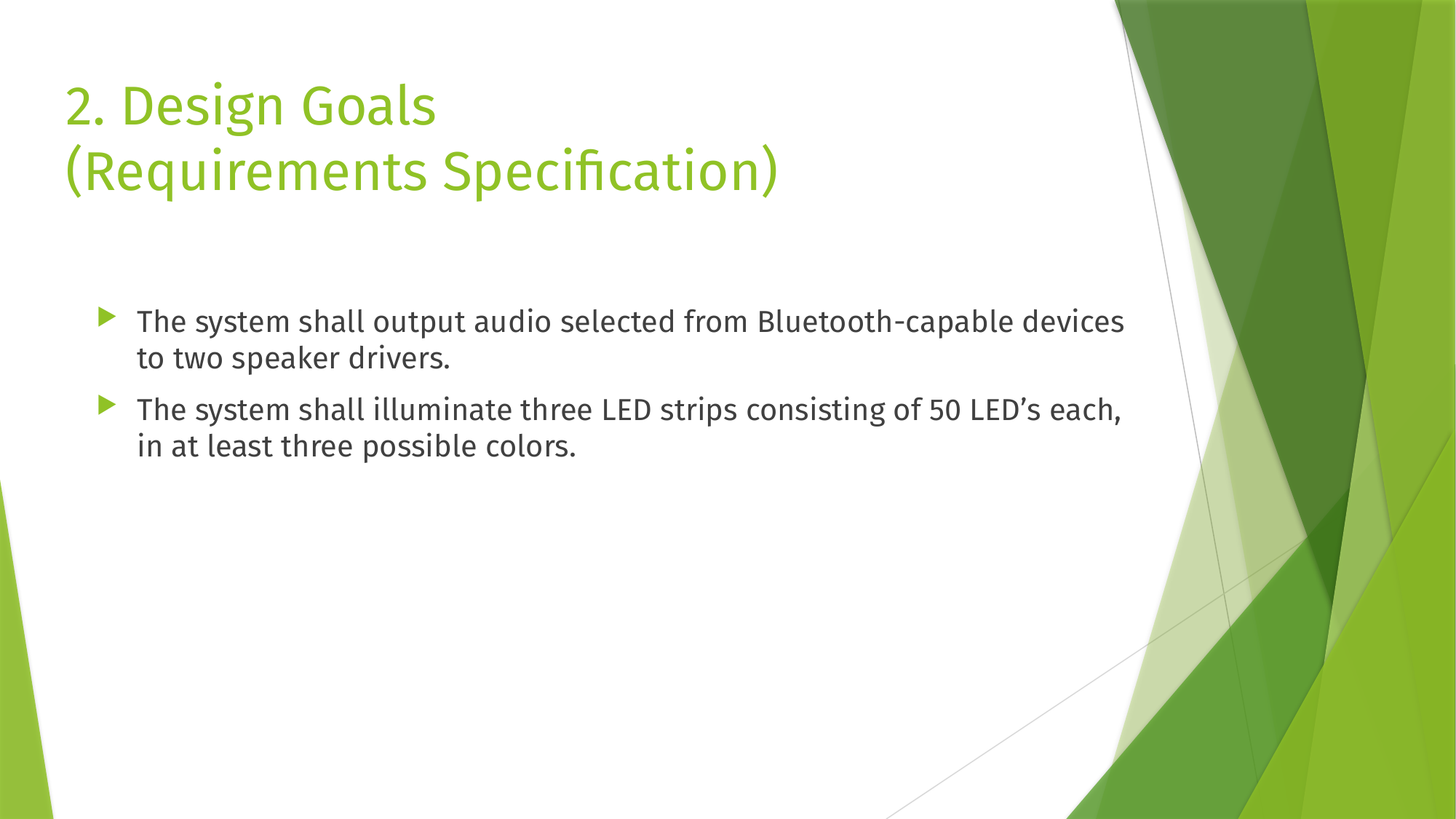

# 2. Design Goals (Requirements Specification)

The system shall output audio selected from Bluetooth-capable devices to two speaker drivers.
The system shall illuminate three LED strips consisting of 50 LED’s each, in at least three possible colors.